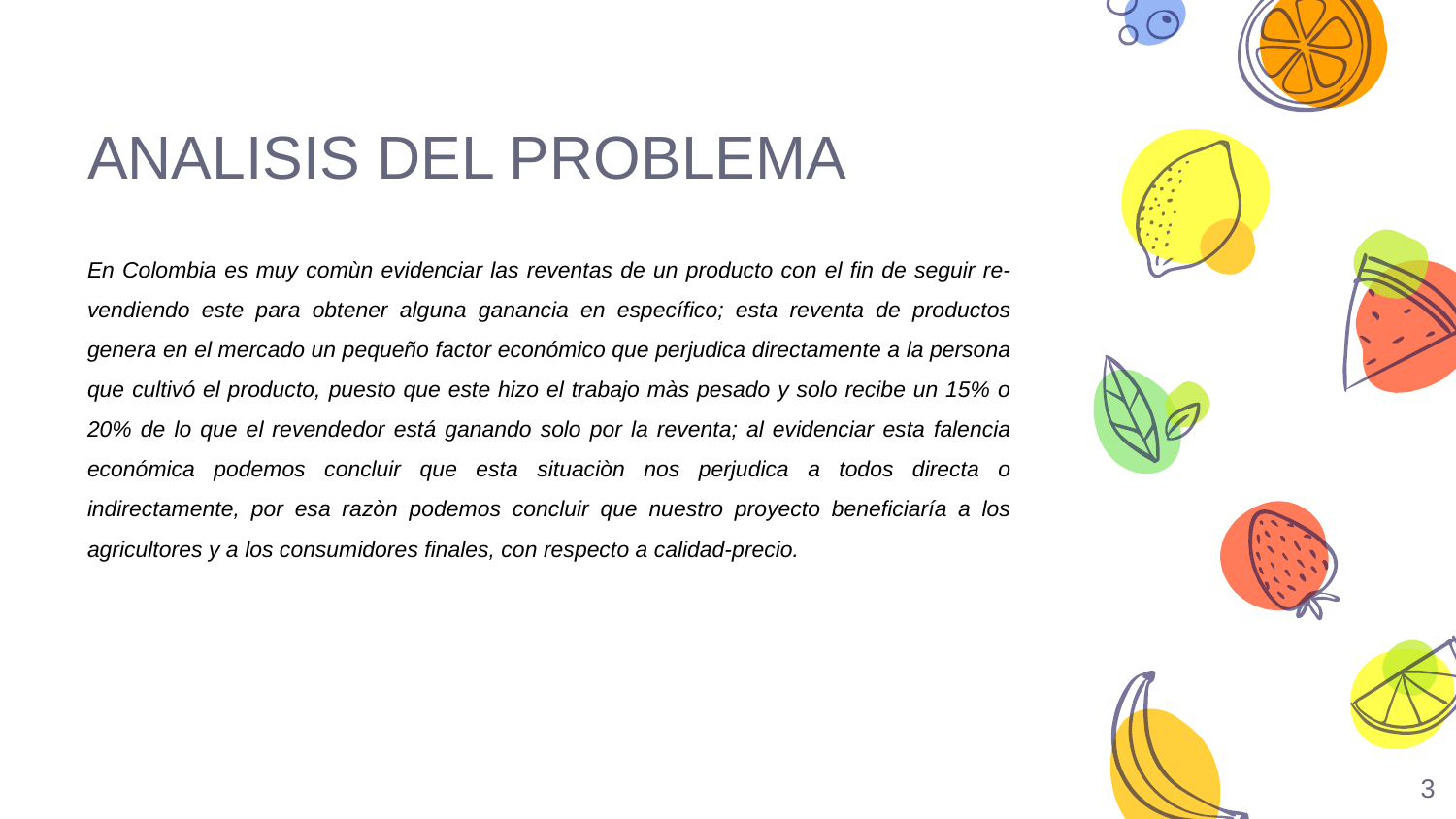

# ANALISIS DEL PROBLEMA
En Colombia es muy comùn evidenciar las reventas de un producto con el fin de seguir re-vendiendo este para obtener alguna ganancia en específico; esta reventa de productos genera en el mercado un pequeño factor económico que perjudica directamente a la persona que cultivó el producto, puesto que este hizo el trabajo màs pesado y solo recibe un 15% o 20% de lo que el revendedor está ganando solo por la reventa; al evidenciar esta falencia económica podemos concluir que esta situaciòn nos perjudica a todos directa o indirectamente, por esa razòn podemos concluir que nuestro proyecto beneficiaría a los agricultores y a los consumidores finales, con respecto a calidad-precio.
3